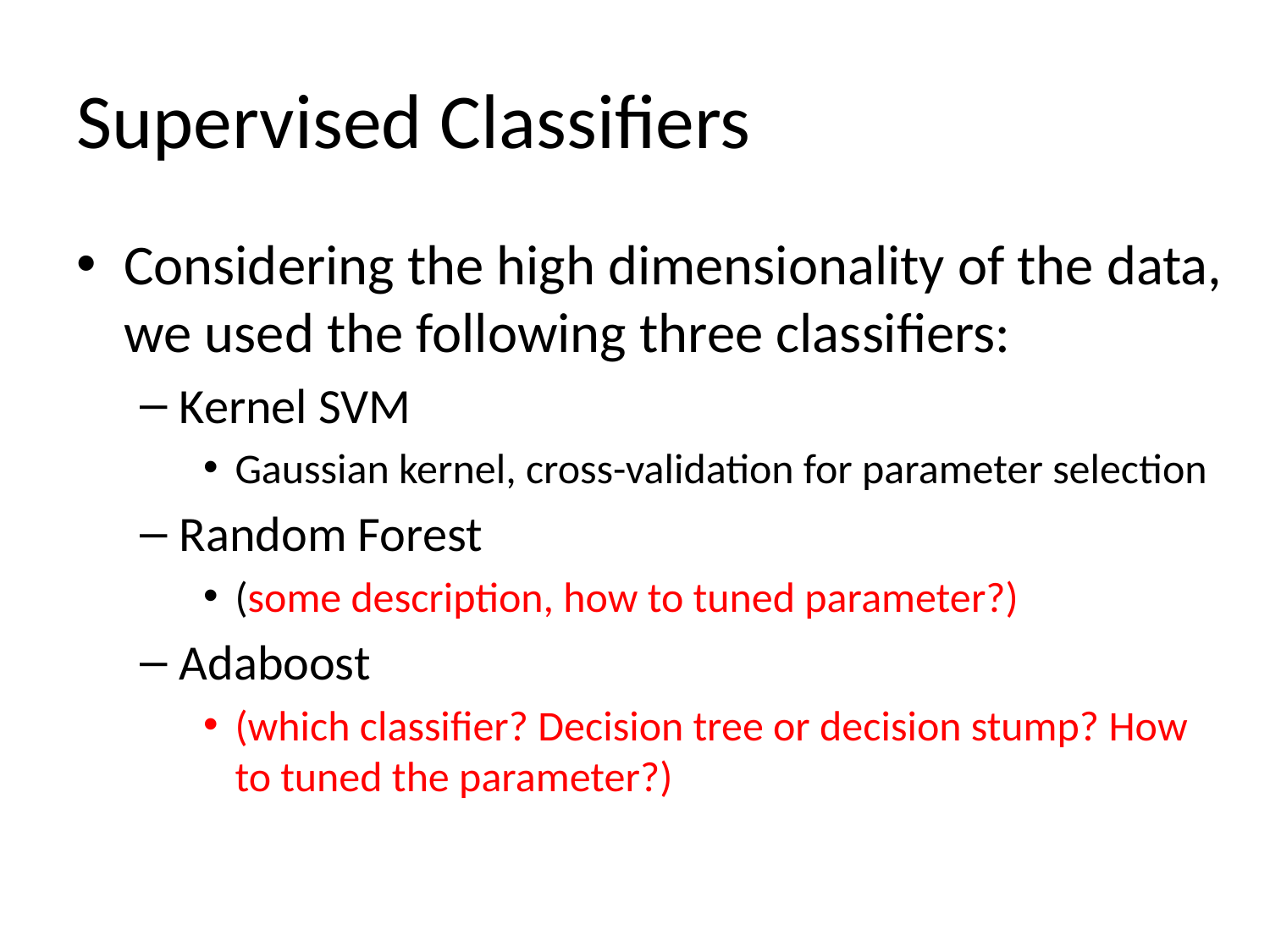

# Supervised Classifiers
Considering the high dimensionality of the data, we used the following three classifiers:
Kernel SVM
Gaussian kernel, cross-validation for parameter selection
Random Forest
(some description, how to tuned parameter?)
Adaboost
(which classifier? Decision tree or decision stump? How to tuned the parameter?)